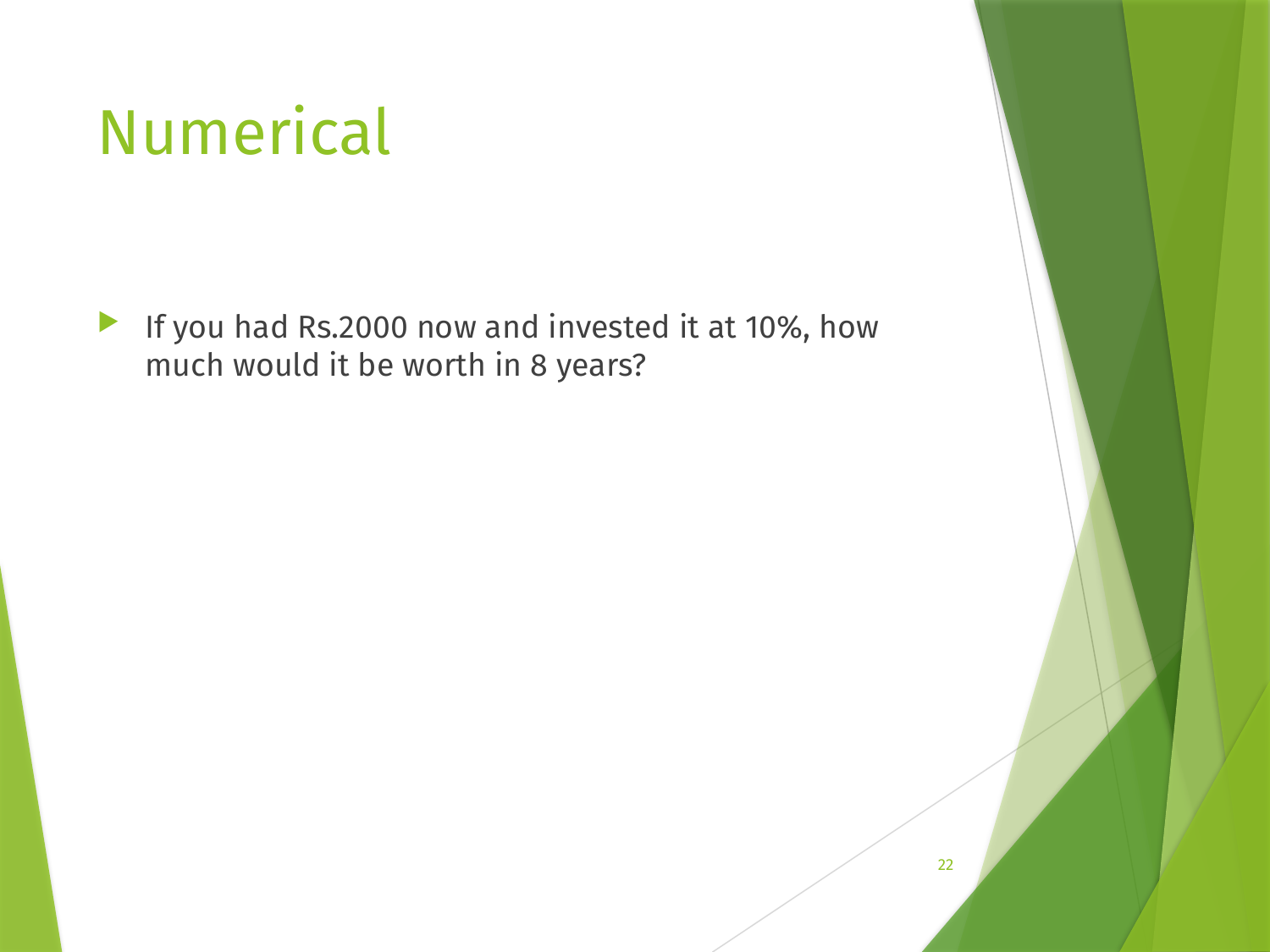

# Numerical
If you had Rs.2000 now and invested it at 10%, how much would it be worth in 8 years?
22